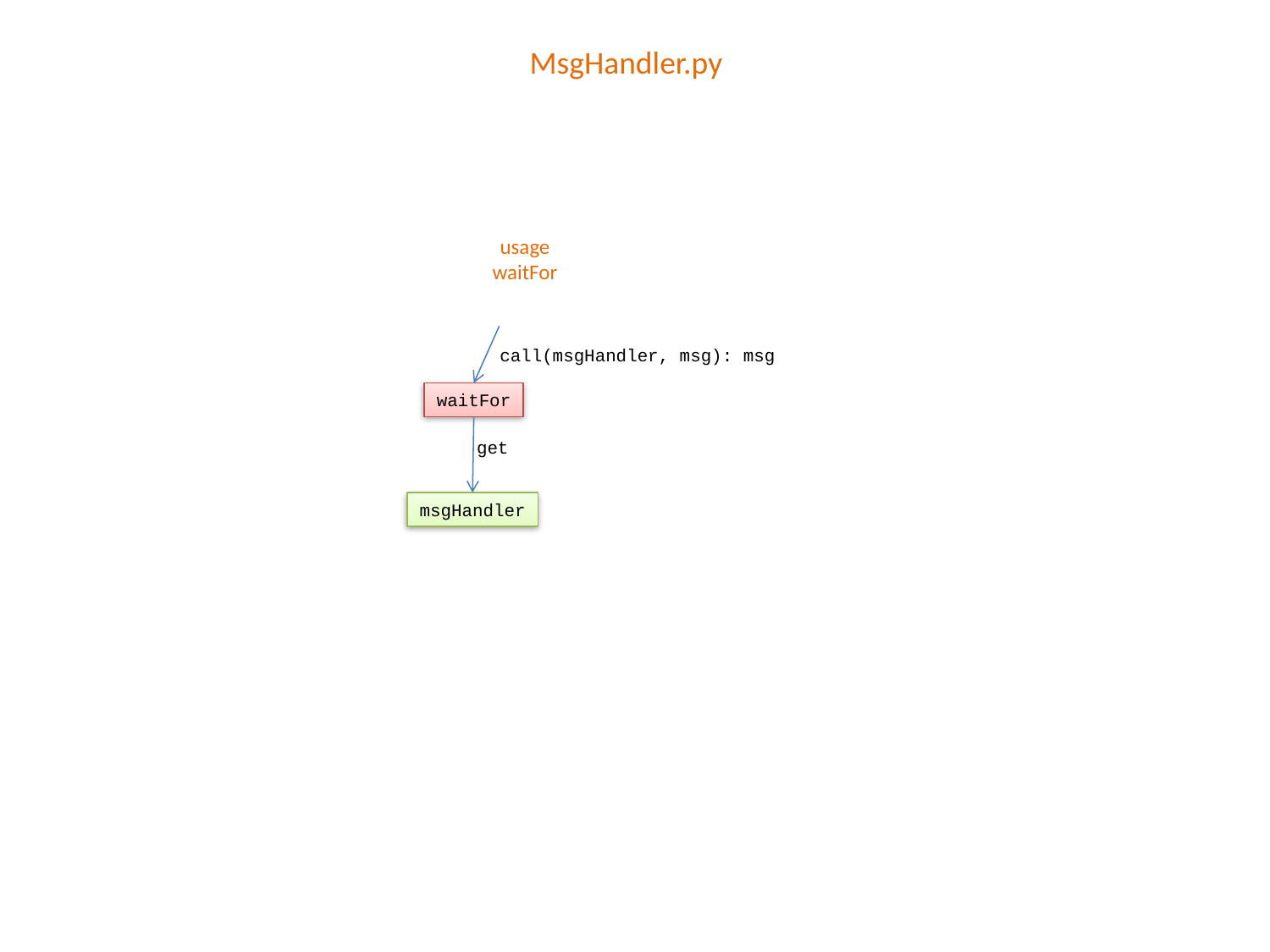

MsgHandler.py
usage
waitFor
call(msgHandler, msg): msg
waitFor
get
msgHandler